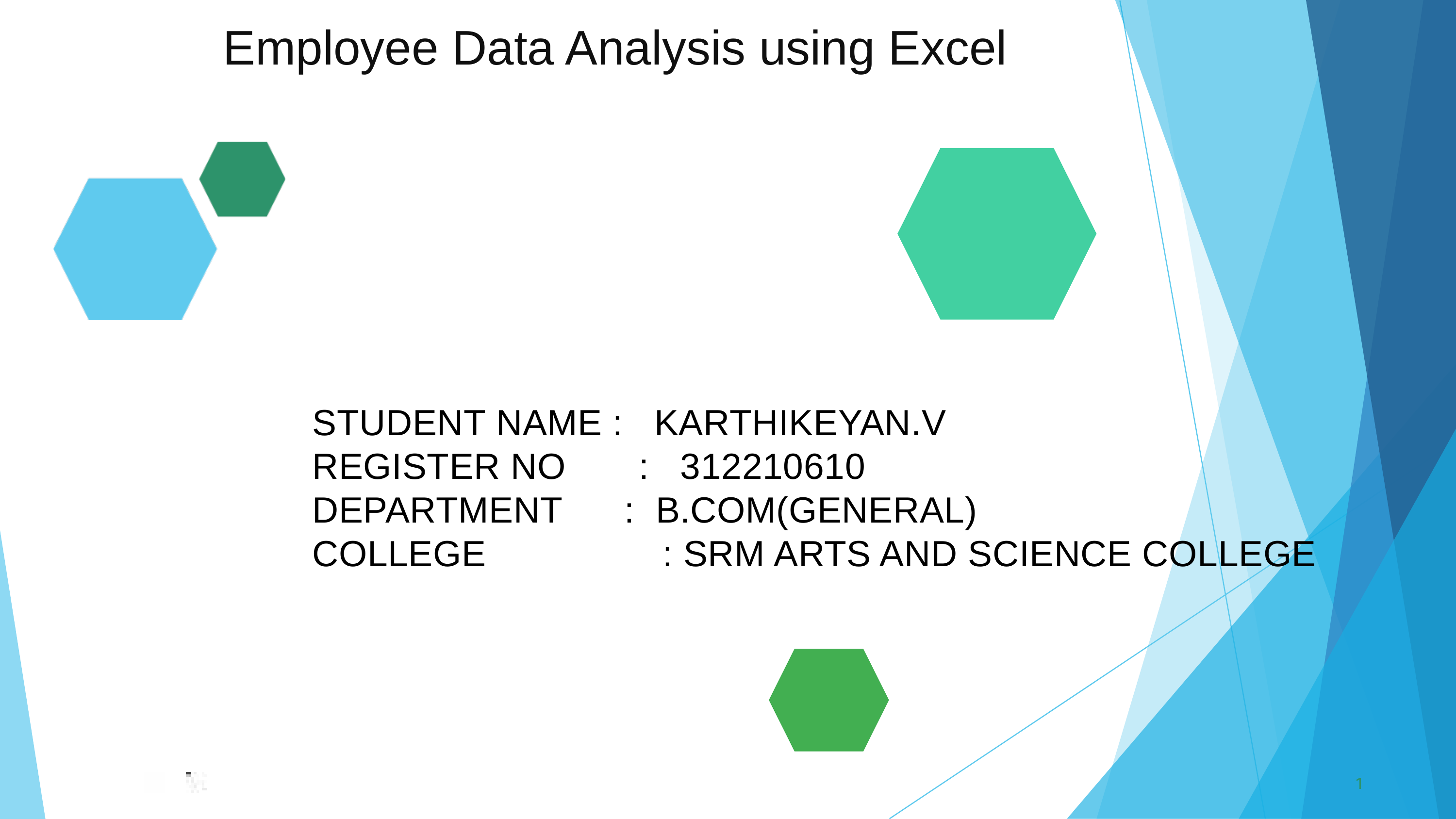

Employee Data Analysis using Excel

STUDENT NAME :   KARTHIKEYAN.V
REGISTER NO       :   312210610
DEPARTMENT      :  B.COM(GENERAL)
COLLEGE                 : SRM ARTS AND SCIENCE COLLEGE

1